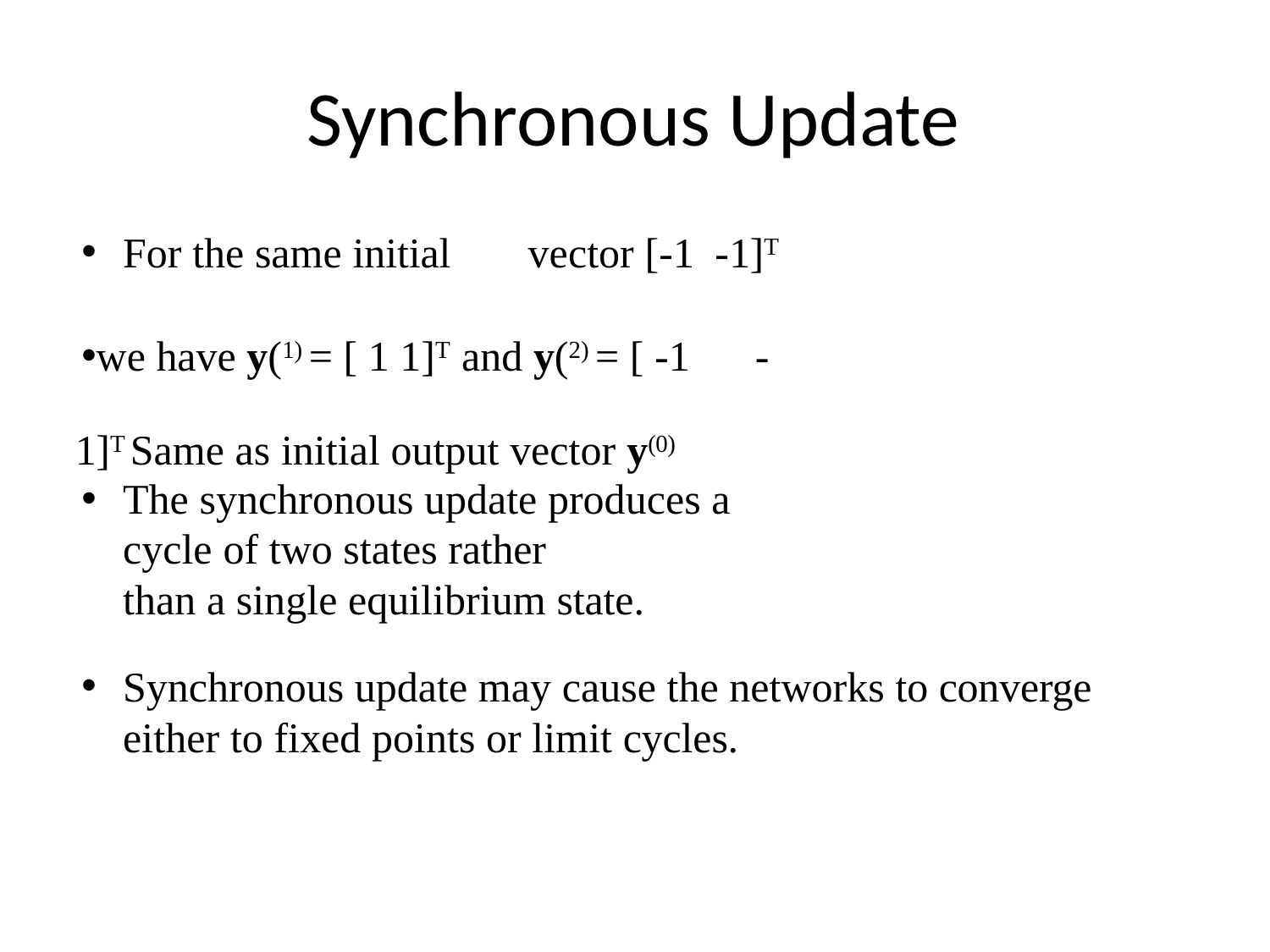

# Synchronous Update
For the same initial	vector [-1	-1]T
we have y(1) = [ 1 1]T and y(2) = [ -1	-1]T Same as initial output vector y(0)
The synchronous update produces a cycle of two states rather
than a single equilibrium state.
Synchronous update may cause the networks to converge either to fixed points or limit cycles.